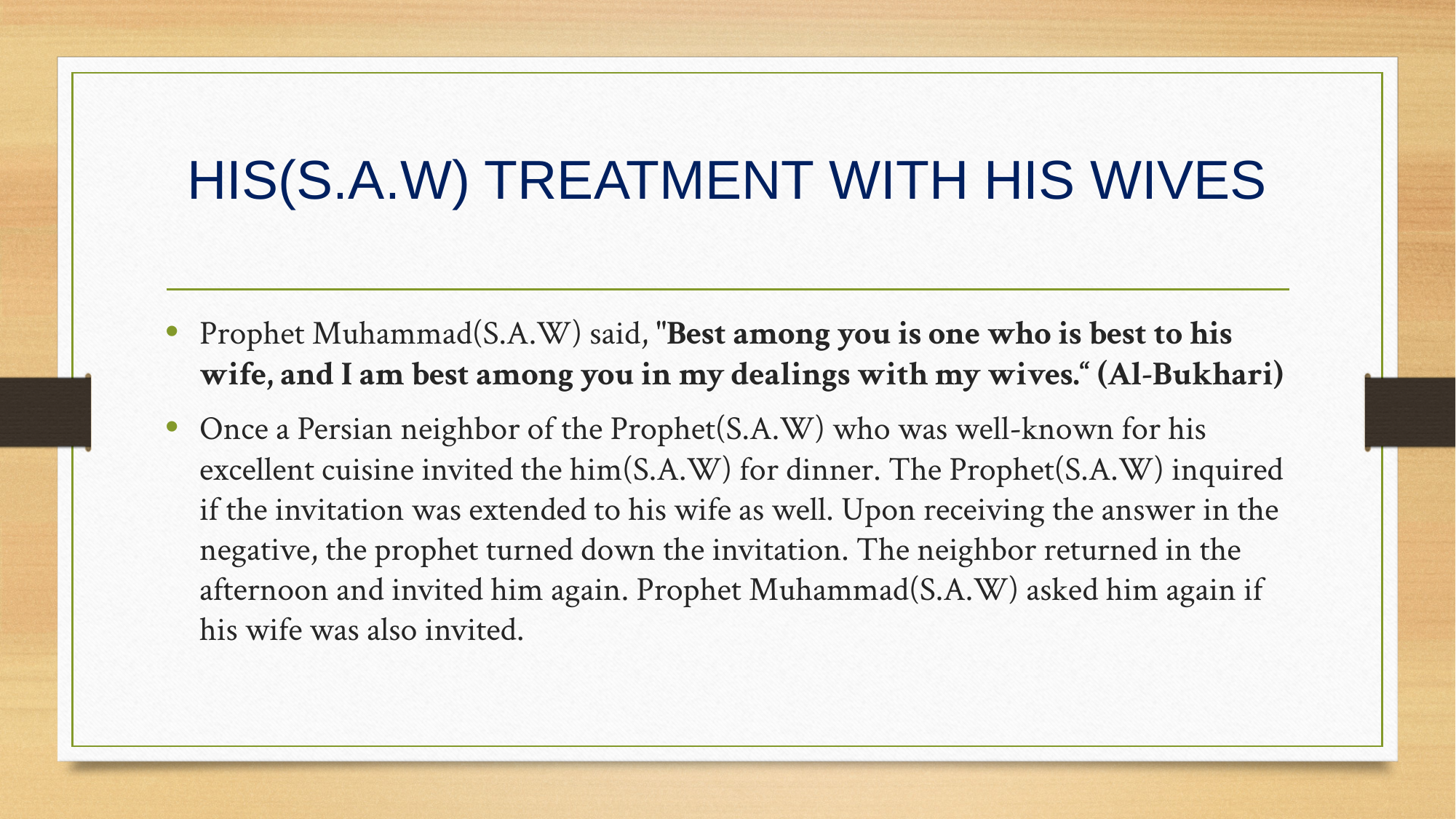

# HIS(S.A.W) TREATMENT WITH HIS WIVES
Prophet Muhammad(S.A.W) said, "Best among you is one who is best to his wife, and I am best among you in my dealings with my wives.“ (Al-Bukhari)
Once a Persian neighbor of the Prophet(S.A.W) who was well-known for his excellent cuisine invited the him(S.A.W) for dinner. The Prophet(S.A.W) inquired if the invitation was extended to his wife as well. Upon receiving the answer in the negative, the prophet turned down the invitation. The neighbor returned in the afternoon and invited him again. Prophet Muhammad(S.A.W) asked him again if his wife was also invited.